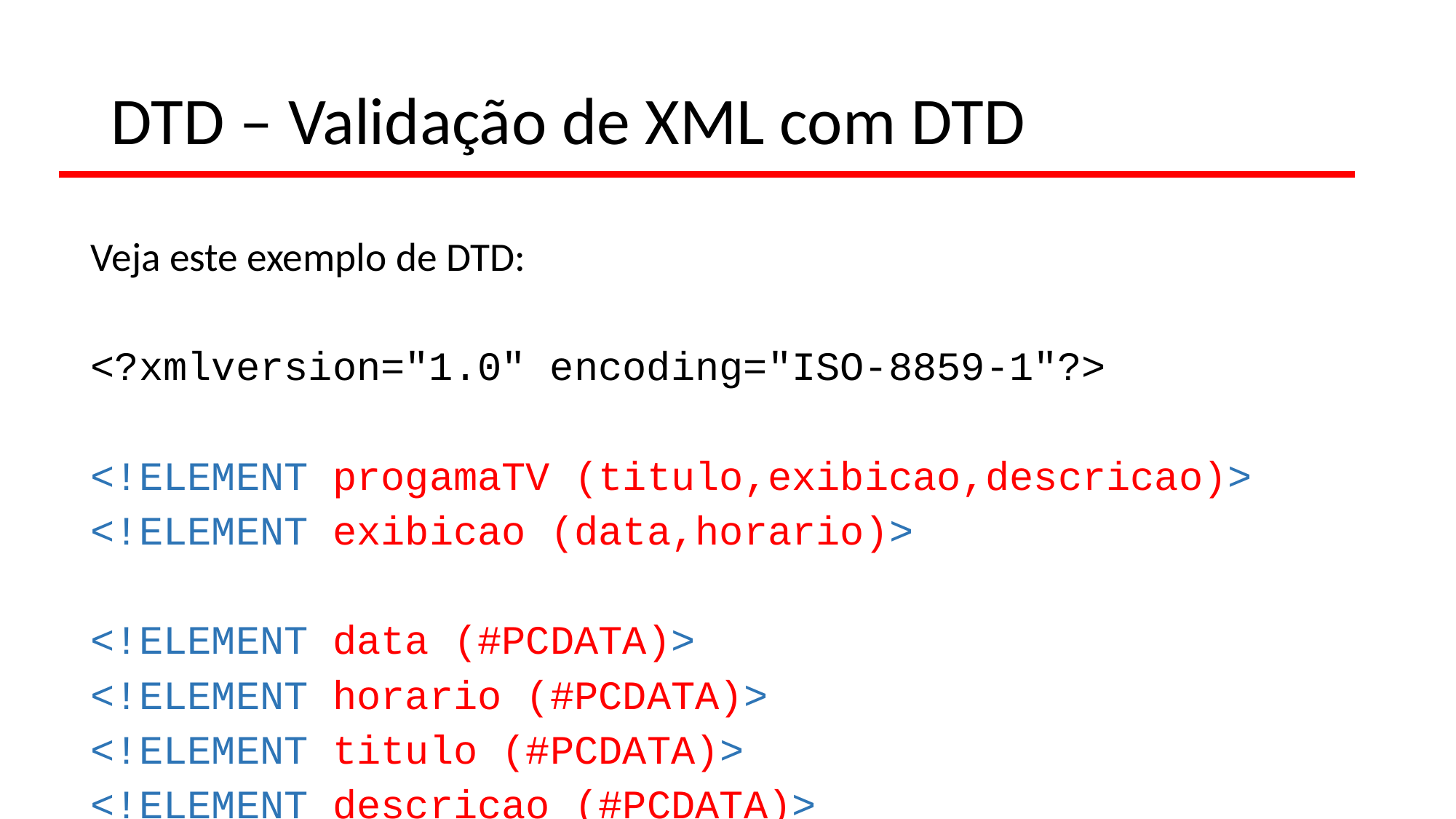

# DTD – Validação de XML com DTD
Veja este exemplo de DTD:

<?xmlversion="1.0" encoding="ISO-8859-1"?>

<!ELEMENT progamaTV (titulo,exibicao,descricao)>
<!ELEMENT exibicao (data,horario)>

<!ELEMENT data (#PCDATA)>
<!ELEMENT horario (#PCDATA)>
<!ELEMENT titulo (#PCDATA)>
<!ELEMENT descricao (#PCDATA)>